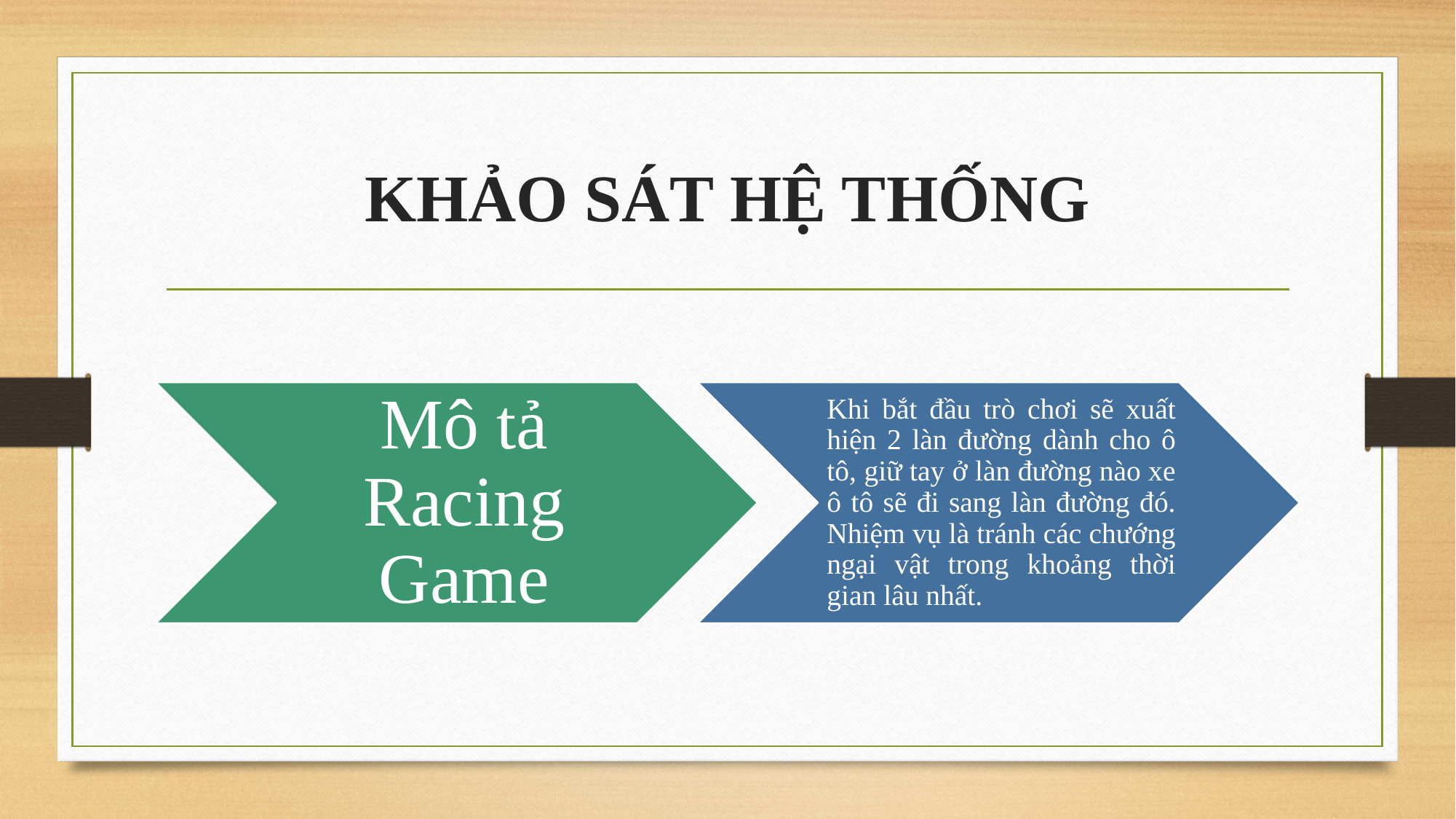

# KHẢO SÁT HỆ THỐNG
Mô tả Racing Game
Khi bắt đầu trò chơi sẽ xuất hiện 2 làn đường dành cho ô tô, giữ tay ở làn đường nào xe ô tô sẽ đi sang làn đường đó. Nhiệm vụ là tránh các chướng ngại vật trong khoảng thời gian lâu nhất.